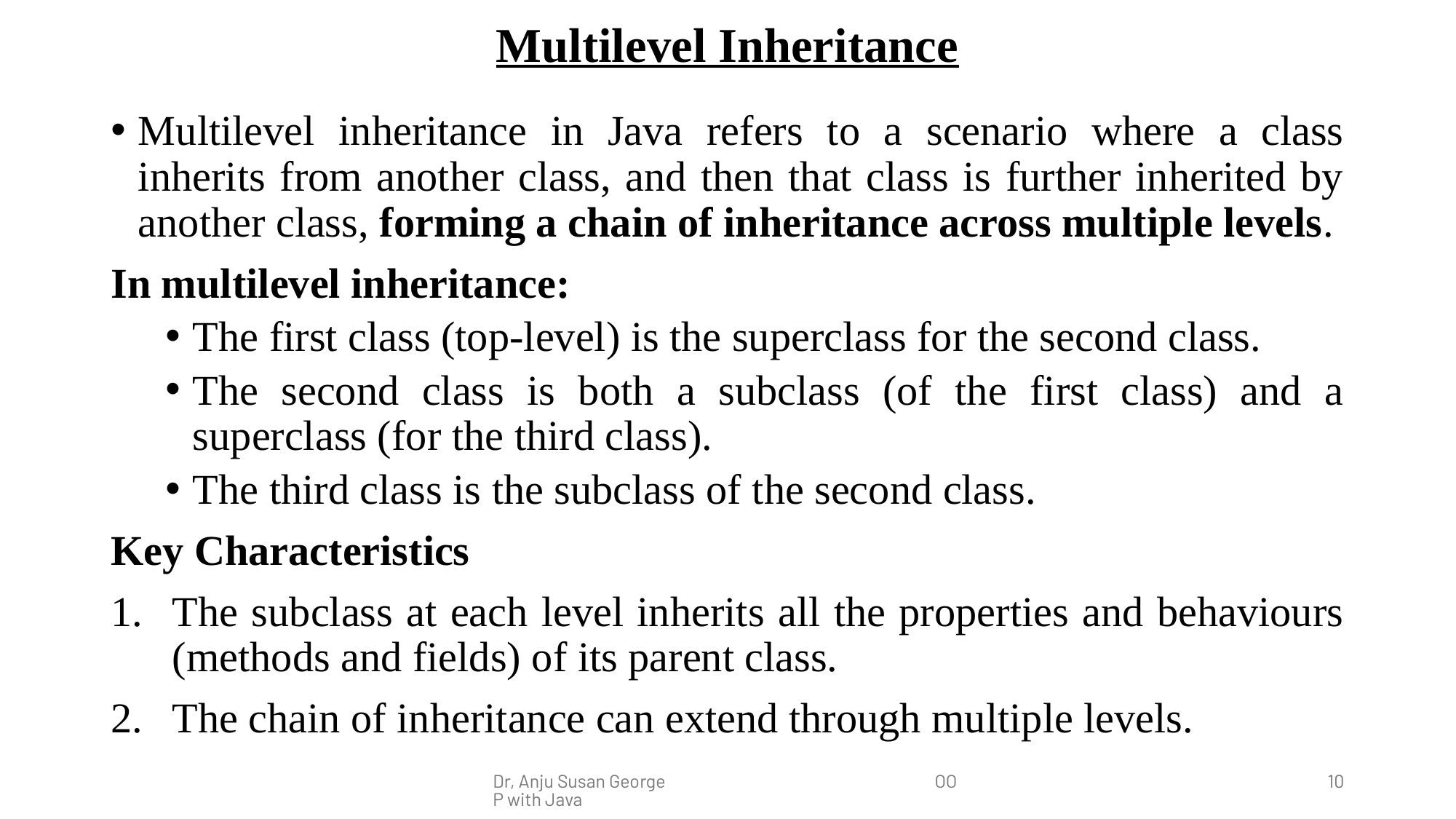

# Multilevel Inheritance
Multilevel inheritance in Java refers to a scenario where a class inherits from another class, and then that class is further inherited by another class, forming a chain of inheritance across multiple levels.
In multilevel inheritance:
The first class (top-level) is the superclass for the second class.
The second class is both a subclass (of the first class) and a superclass (for the third class).
The third class is the subclass of the second class.
Key Characteristics
The subclass at each level inherits all the properties and behaviours (methods and fields) of its parent class.
The chain of inheritance can extend through multiple levels.

Dr, Anju Susan George                                                                          OOP with Java
10